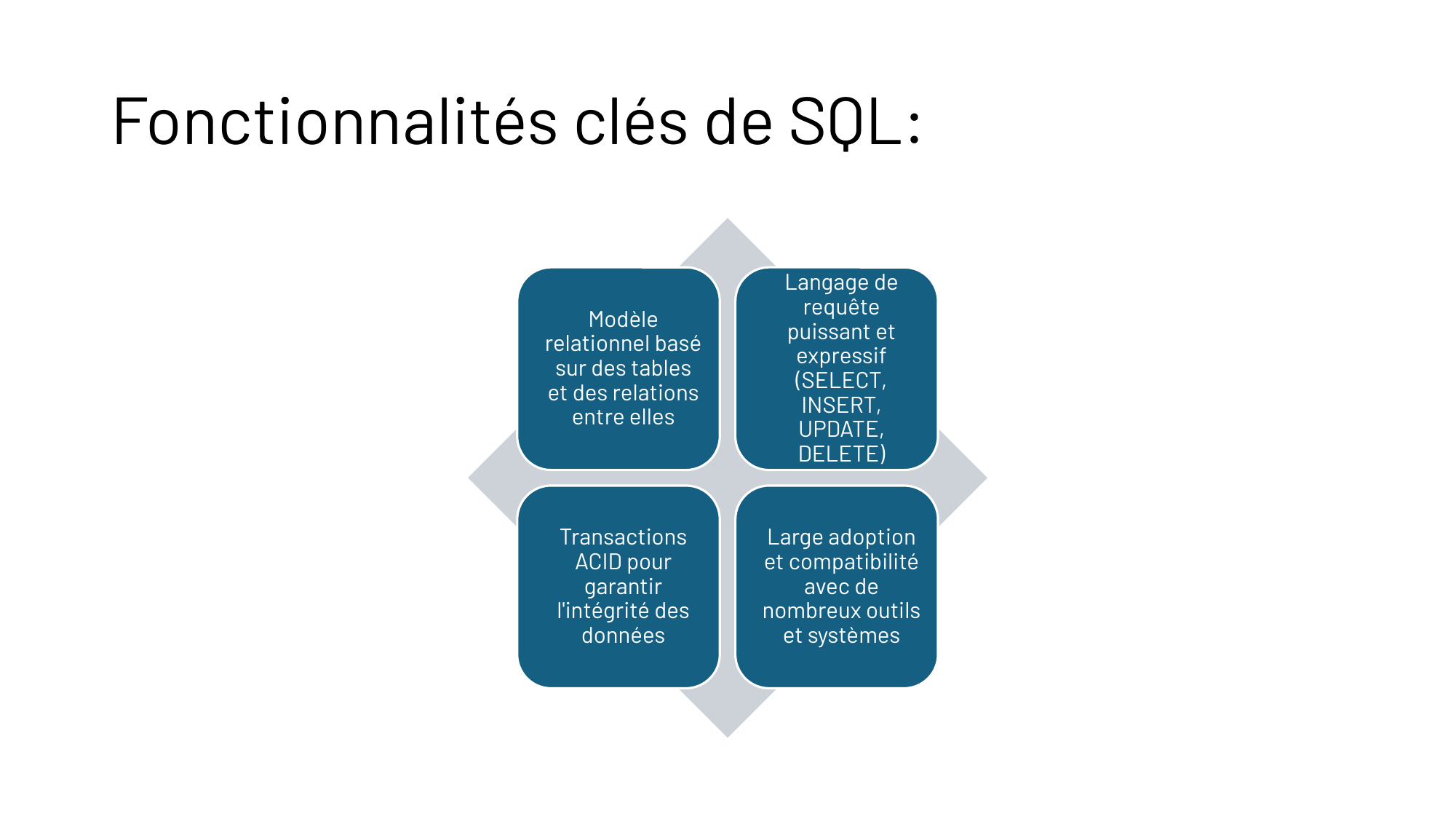

# Fonctionnalités clés de SQL:
Modèle relationnel basé sur des tables et des relations entre elles
Langage de requête puissant et expressif (SELECT, INSERT, UPDATE, DELETE)
Transactions ACID pour garantir l'intégrité des données
Large adoption et compatibilité avec de nombreux outils et systèmes